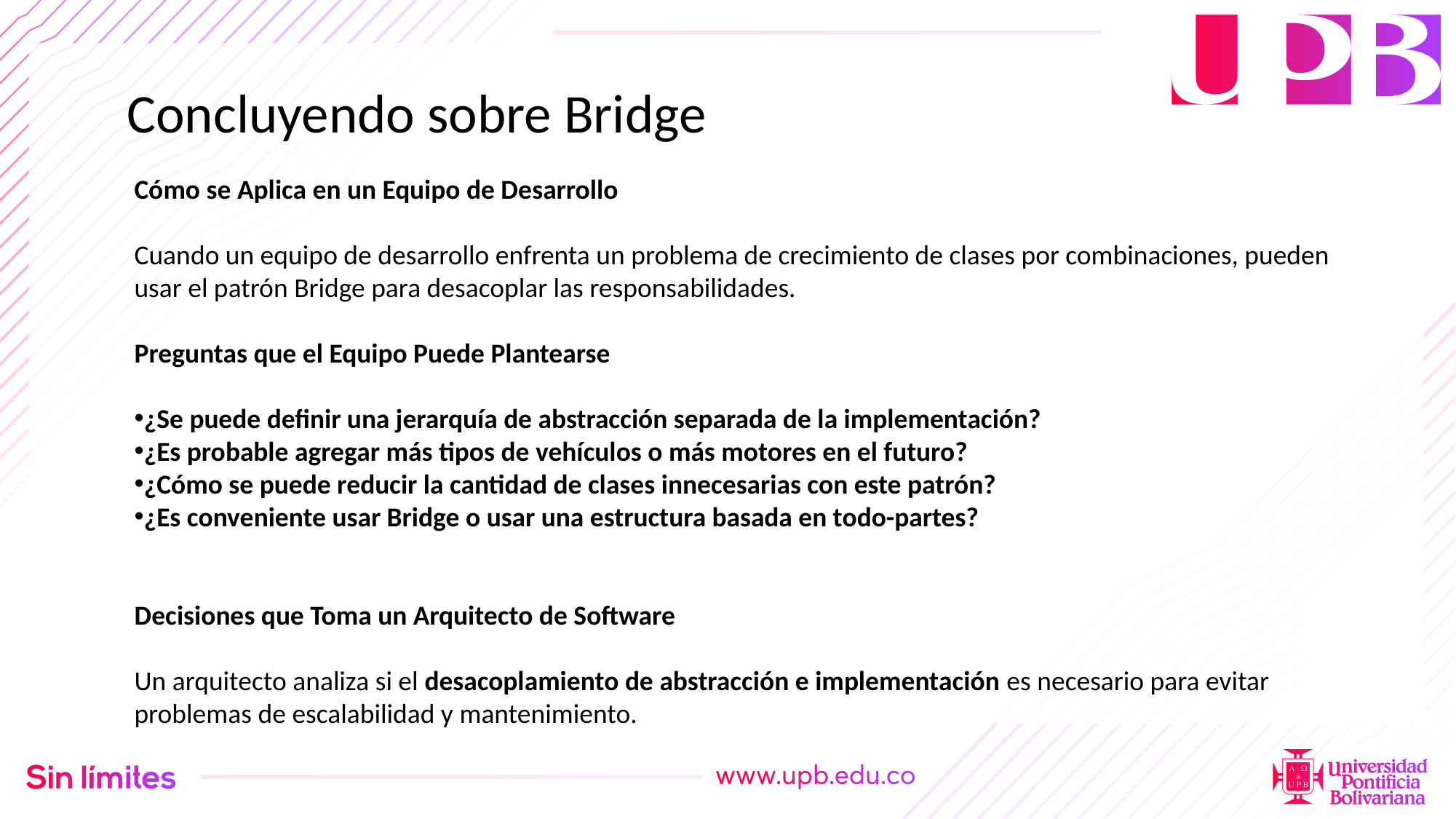

Concluyendo sobre Bridge
Cómo se Aplica en un Equipo de Desarrollo

Cuando un equipo de desarrollo enfrenta un problema de crecimiento de clases por combinaciones, pueden usar el patrón Bridge para desacoplar las responsabilidades.

Preguntas que el Equipo Puede Plantearse

¿Se puede definir una jerarquía de abstracción separada de la implementación?
¿Es probable agregar más tipos de vehículos o más motores en el futuro?
¿Cómo se puede reducir la cantidad de clases innecesarias con este patrón?
¿Es conveniente usar Bridge o usar una estructura basada en todo-partes?

Decisiones que Toma un Arquitecto de Software

Un arquitecto analiza si el desacoplamiento de abstracción e implementación es necesario para evitar problemas de escalabilidad y mantenimiento.